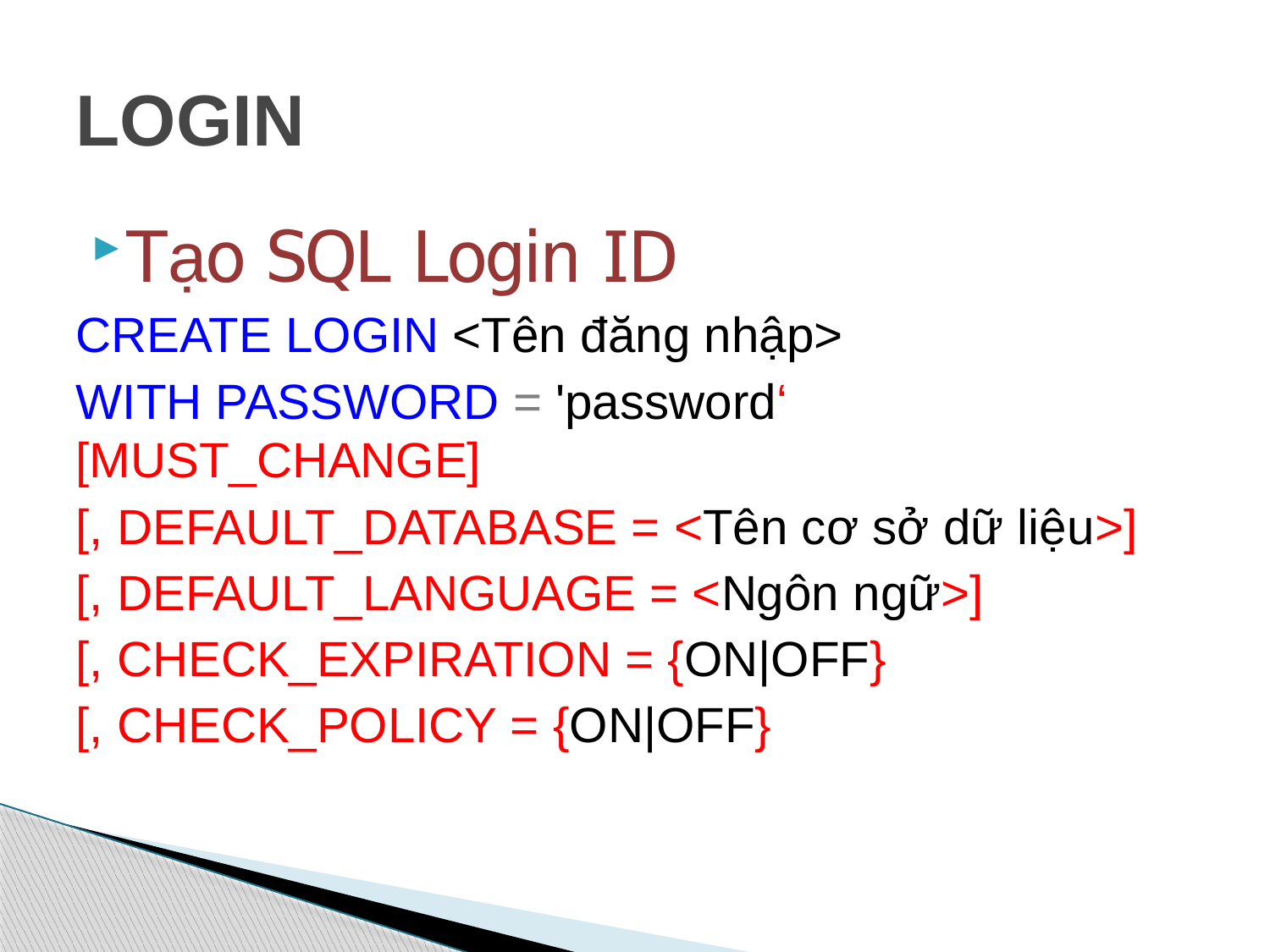

# LOGIN
Tạo SQL Login ID
CREATE LOGIN <Tên đăng nhập>
WITH PASSWORD = 'password‘ [MUST_CHANGE]
[, DEFAULT_DATABASE = <Tên cơ sở dữ liệu>]
[, DEFAULT_LANGUAGE = <Ngôn ngữ>]
[, CHECK_EXPIRATION = {ON|OFF}
[, CHECK_POLICY = {ON|OFF}